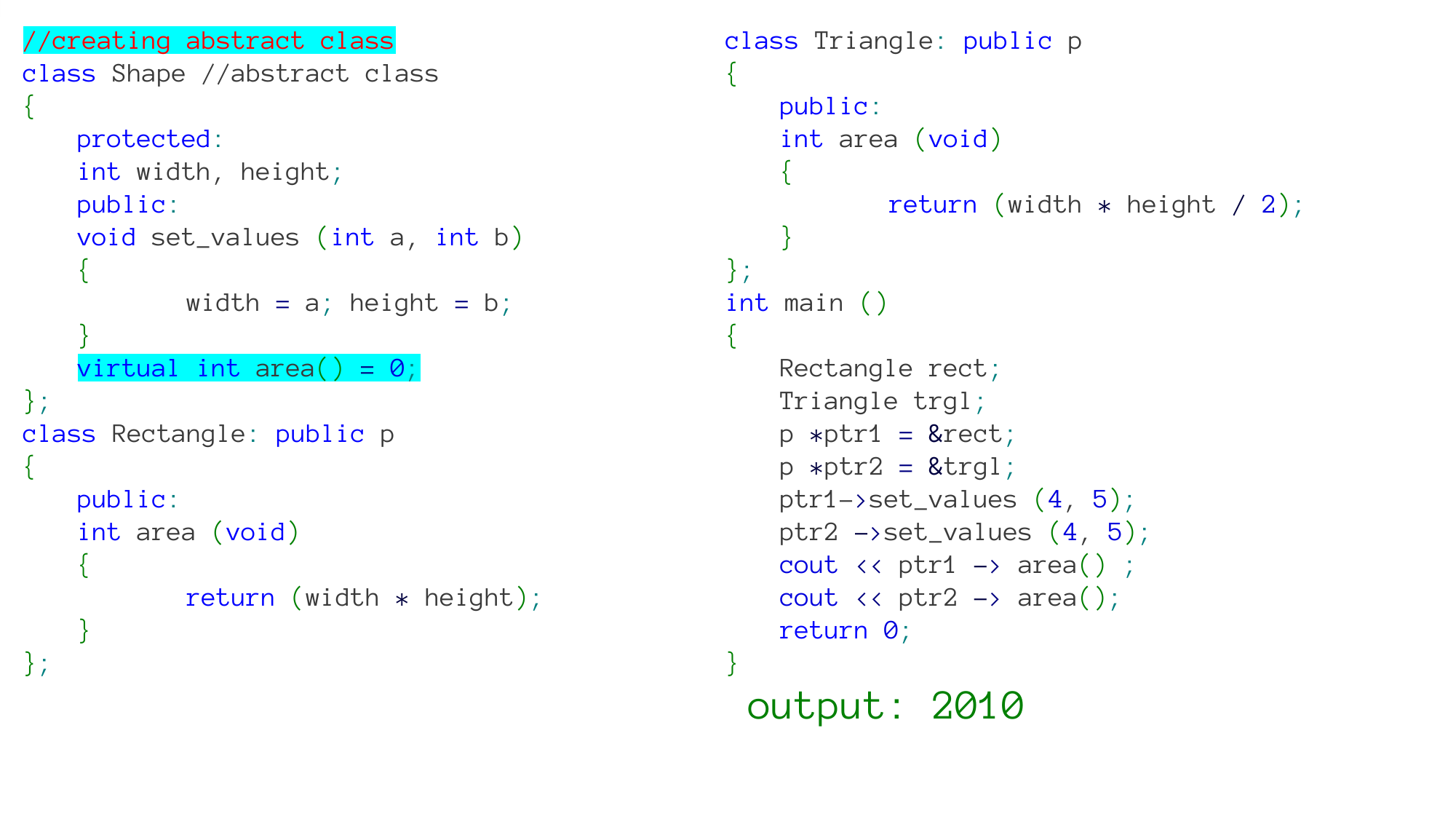

//creating abstract class
class Shape //abstract class
{
protected:
int width, height;
public:
void set_values (int a, int b)
{
	width = a; height = b;
}
virtual int area() = 0;
};
class Rectangle: public p
{
public:
int area (void)
{
	return (width * height);
}
};

class Triangle: public p
{
public:
int area (void)
{
	return (width * height / 2);
}
};
int main ()
{
Rectangle rect;
Triangle trgl;
p *ptr1 = &rect;
p *ptr2 = &trgl;
ptr1->set_values (4, 5);
ptr2 ->set_values (4, 5);
cout << ptr1 -> area() ;
cout << ptr2 -> area();
return 0;
}
 output: 2010